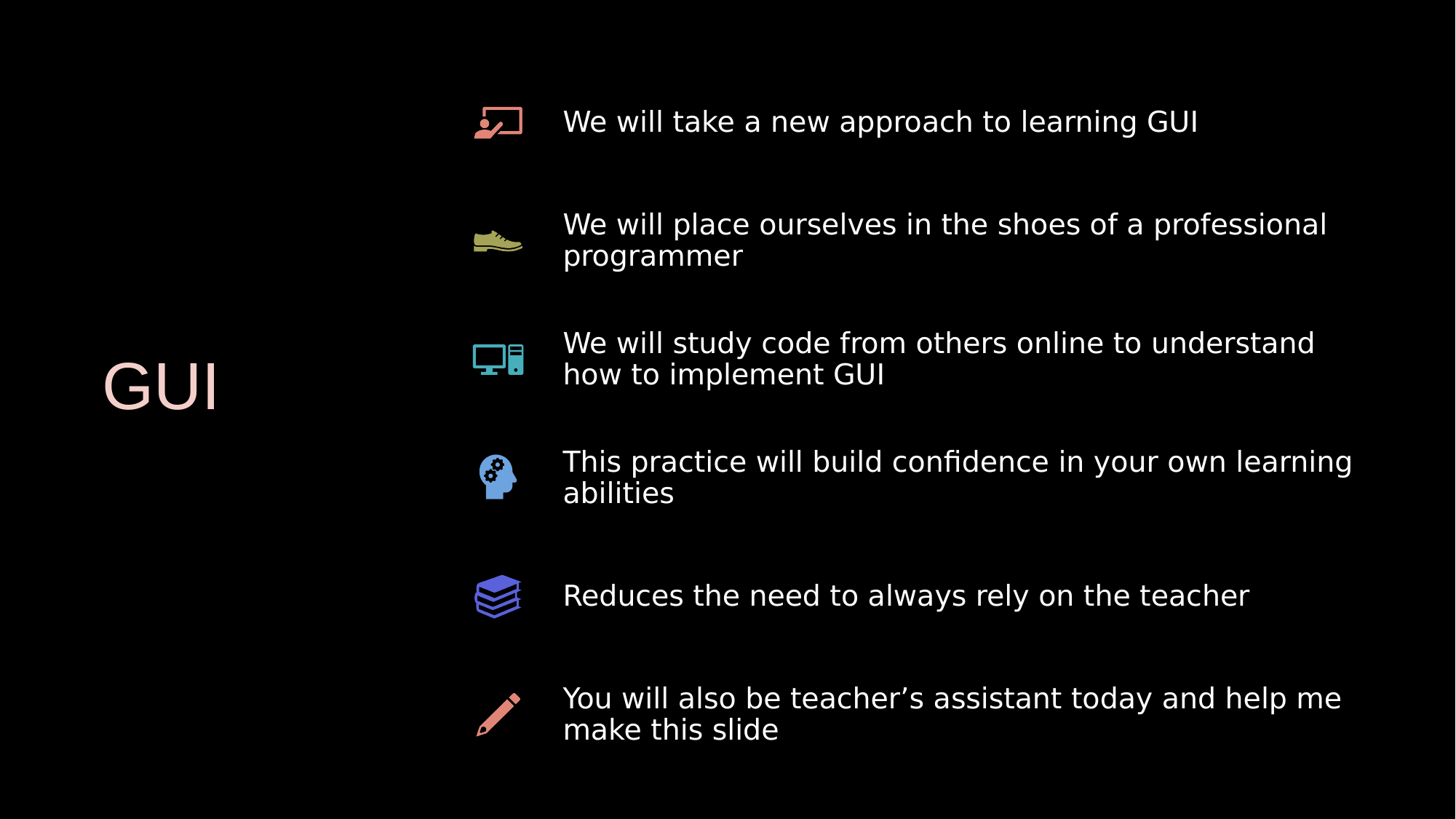

We will take a new approach to learning GUI
We will place ourselves in the shoes of a professional programmer
We will study code from others online to understand how to implement GUI
This practice will build confidence in your own learning abilities
Reduces the need to always rely on the teacher
You will also be teacher’s assistant today and help me make this slide
# GUI